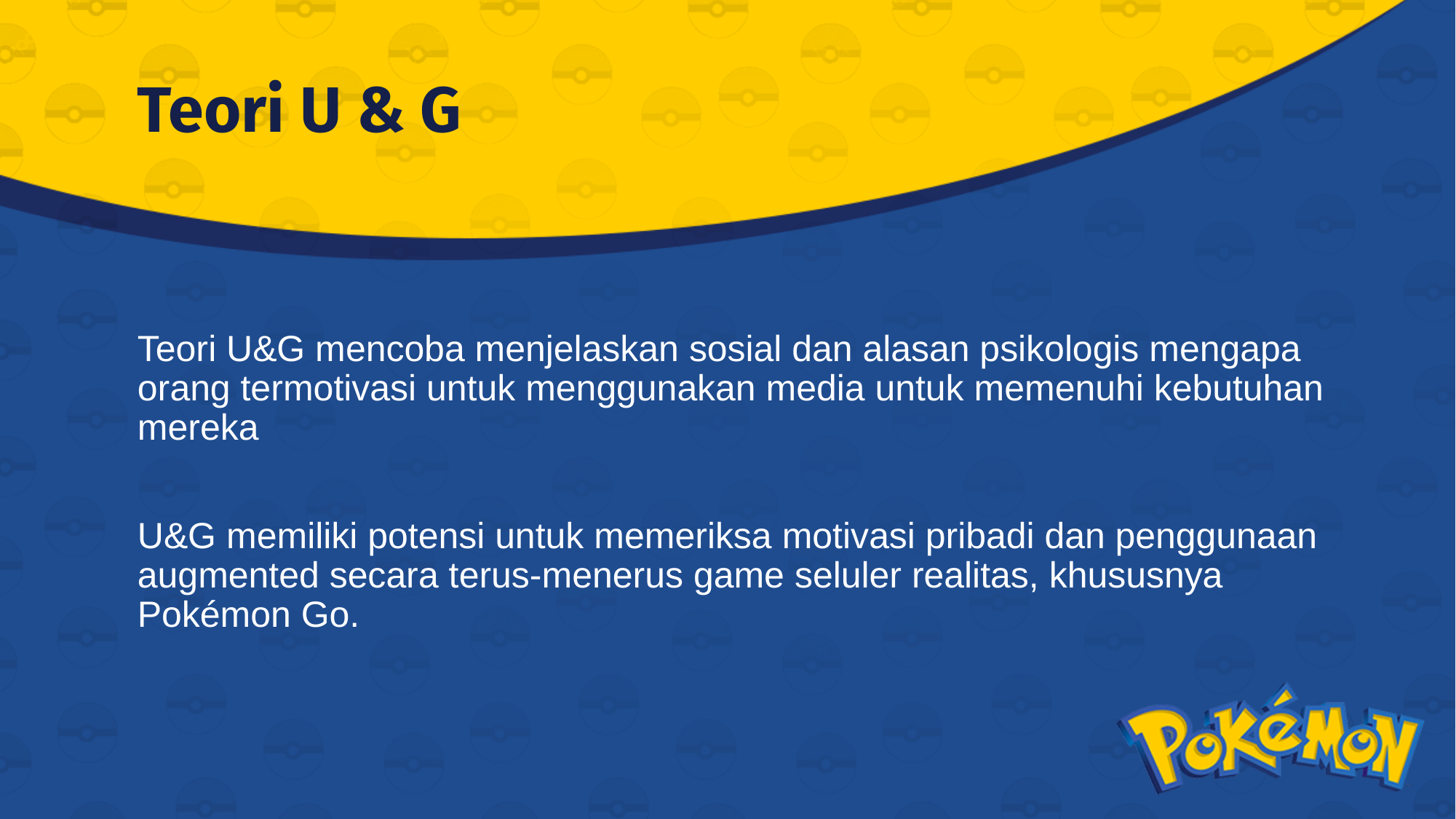

# Teori U & G
Teori U&G mencoba menjelaskan sosial dan alasan psikologis mengapa orang termotivasi untuk menggunakan media untuk memenuhi kebutuhan mereka

U&G memiliki potensi untuk memeriksa motivasi pribadi dan penggunaan augmented secara terus-menerus game seluler realitas, khususnya Pokémon Go.